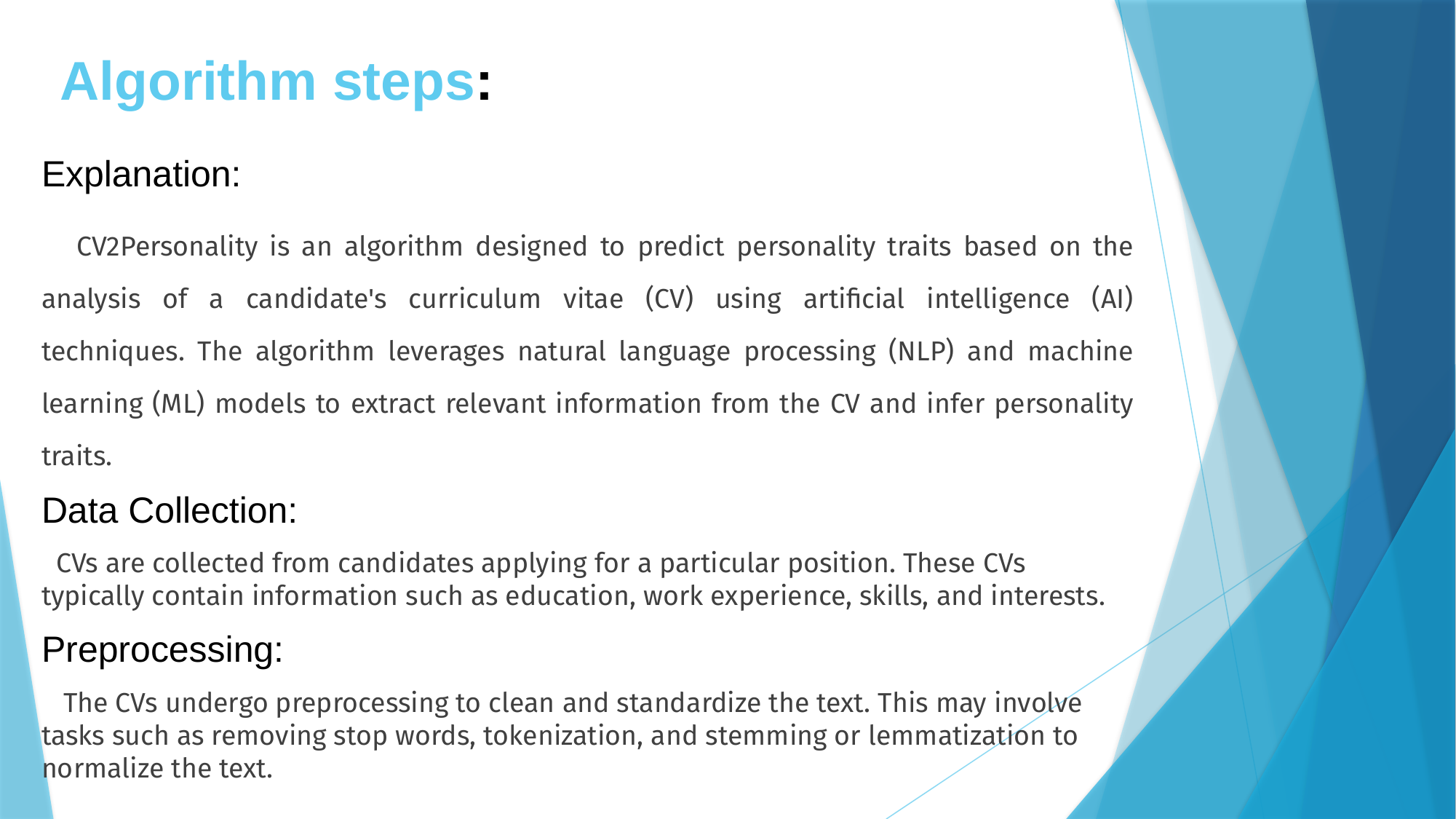

# Algorithm steps:
Explanation:
   CV2Personality is an algorithm designed to predict personality traits based on the analysis of a candidate's curriculum vitae (CV) using artificial intelligence (AI) techniques. The algorithm leverages natural language processing (NLP) and machine learning (ML) models to extract relevant information from the CV and infer personality traits.
Data Collection:
  CVs are collected from candidates applying for a particular position. These CVs typically contain information such as education, work experience, skills, and interests.
Preprocessing:
   The CVs undergo preprocessing to clean and standardize the text. This may involve tasks such as removing stop words, tokenization, and stemming or lemmatization to normalize the text.